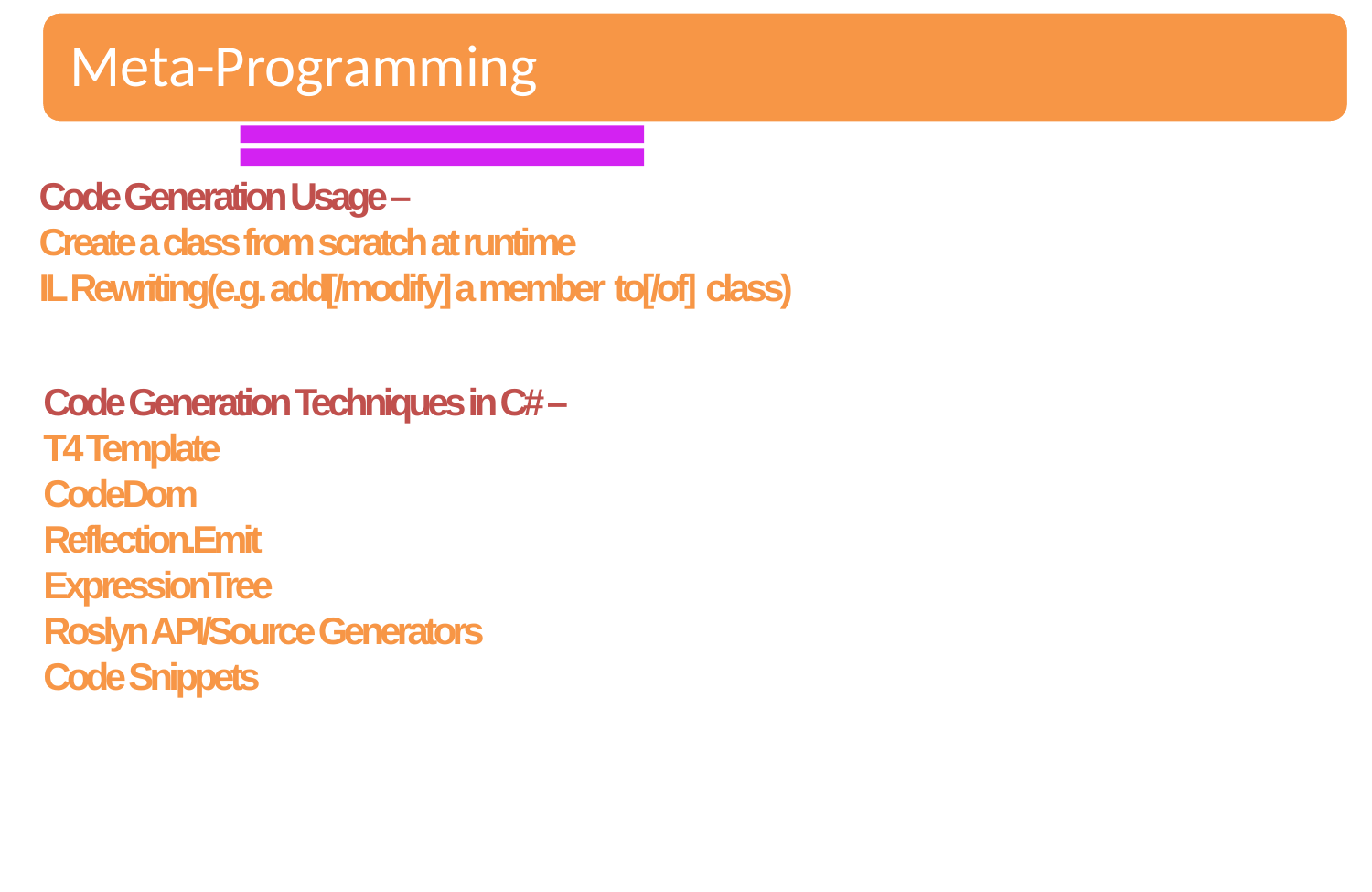

Meta-Programming

Code Generation Usage –
Create a class from scratch at runtime
IL Rewriting(e.g. add[/modify] a member  to[/of]  class)

Code Generation Techniques in C# –
T4 Template
CodeDom
Reflection.Emit
ExpressionTree
Roslyn API/Source Generators
Code Snippets